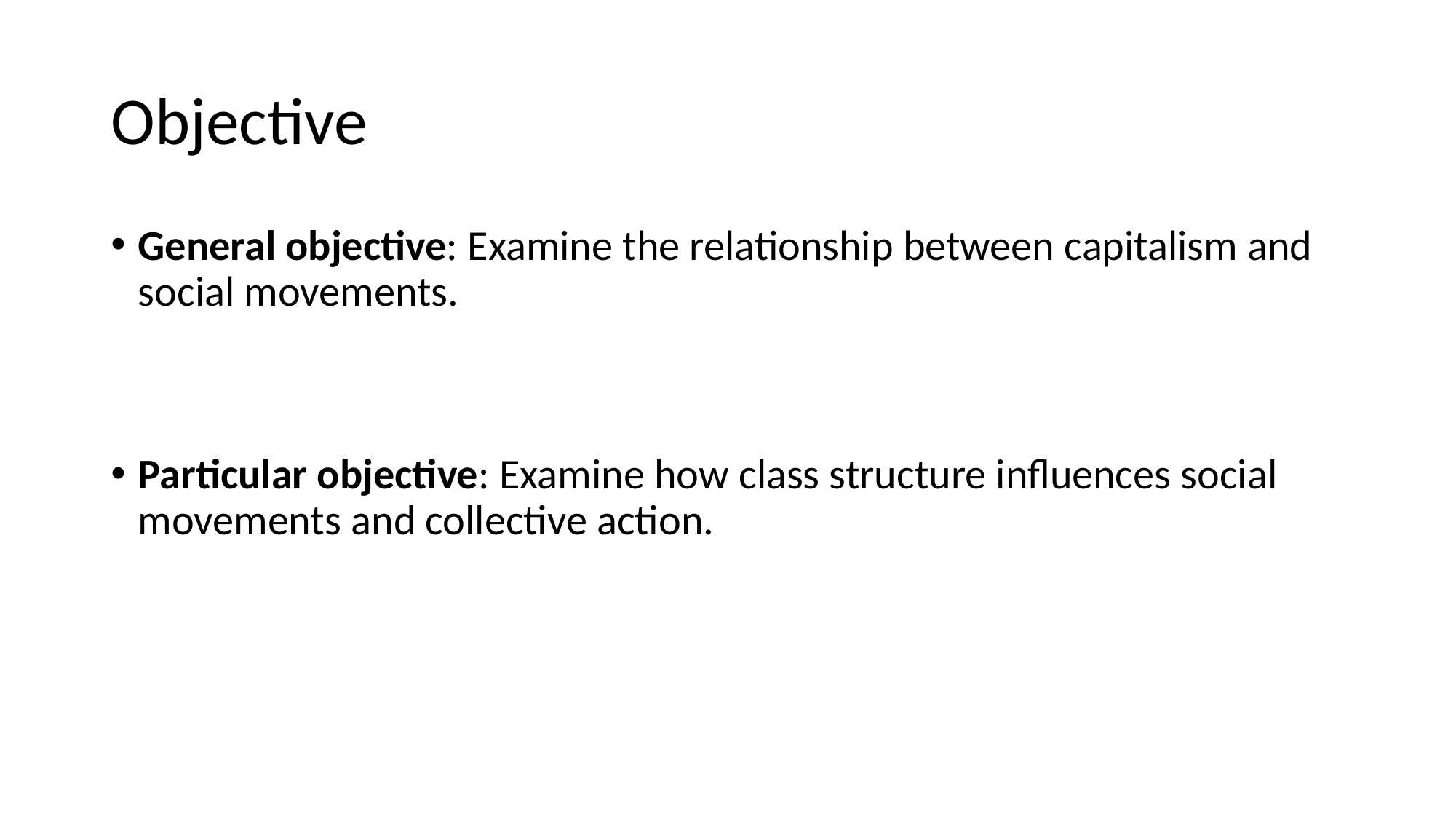

# Objective
General objective: Examine the relationship between capitalism and social movements.

Particular objective: Examine how class structure influences social movements and collective action.